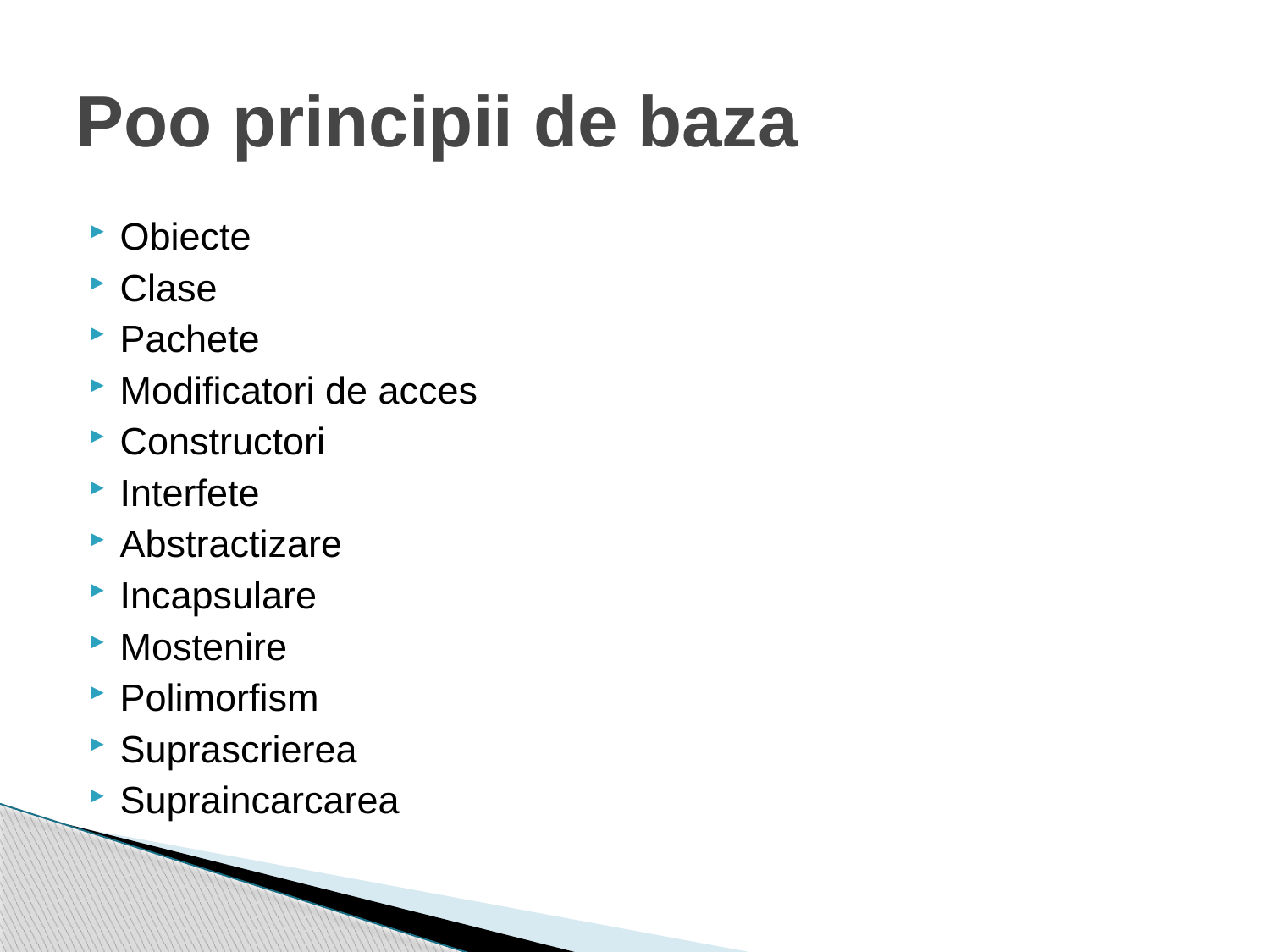

# Poo principii de baza
Obiecte
Clase
Pachete
Modificatori de acces
Constructori
Interfete
Abstractizare
Incapsulare
Mostenire
Polimorfism
Suprascrierea
Supraincarcarea